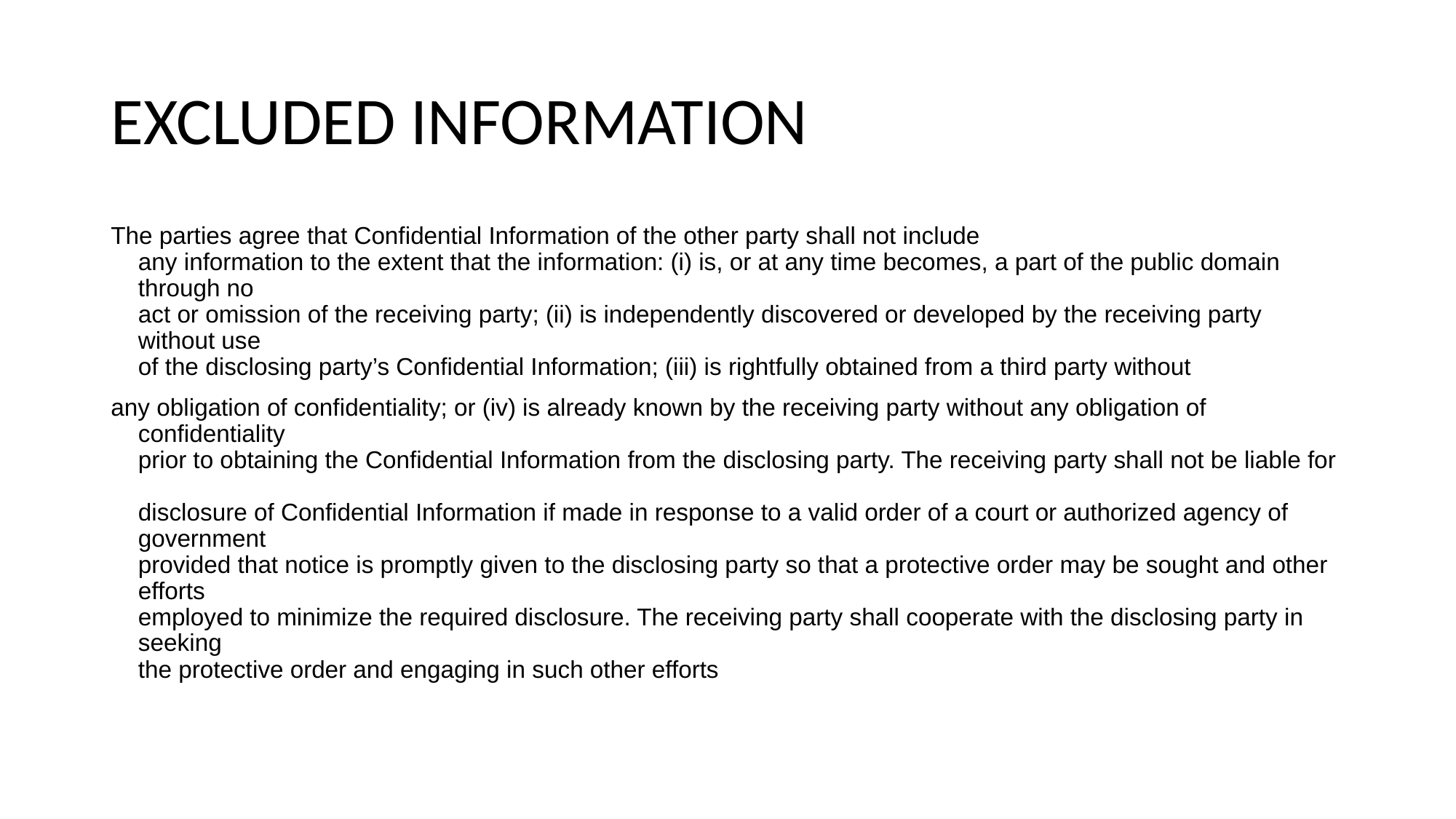

# EXCLUDED INFORMATION
The parties agree that Confidential Information of the other party shall not include
any information to the extent that the information: (i) is, or at any time becomes, a part of the public domain through no
act or omission of the receiving party; (ii) is independently discovered or developed by the receiving party without use
of the disclosing party’s Confidential Information; (iii) is rightfully obtained from a third party without
any obligation of confidentiality; or (iv) is already known by the receiving party without any obligation of confidentiality
prior to obtaining the Confidential Information from the disclosing party. The receiving party shall not be liable for
disclosure of Confidential Information if made in response to a valid order of a court or authorized agency of government
provided that notice is promptly given to the disclosing party so that a protective order may be sought and other efforts
employed to minimize the required disclosure. The receiving party shall cooperate with the disclosing party in seeking
the protective order and engaging in such other efforts